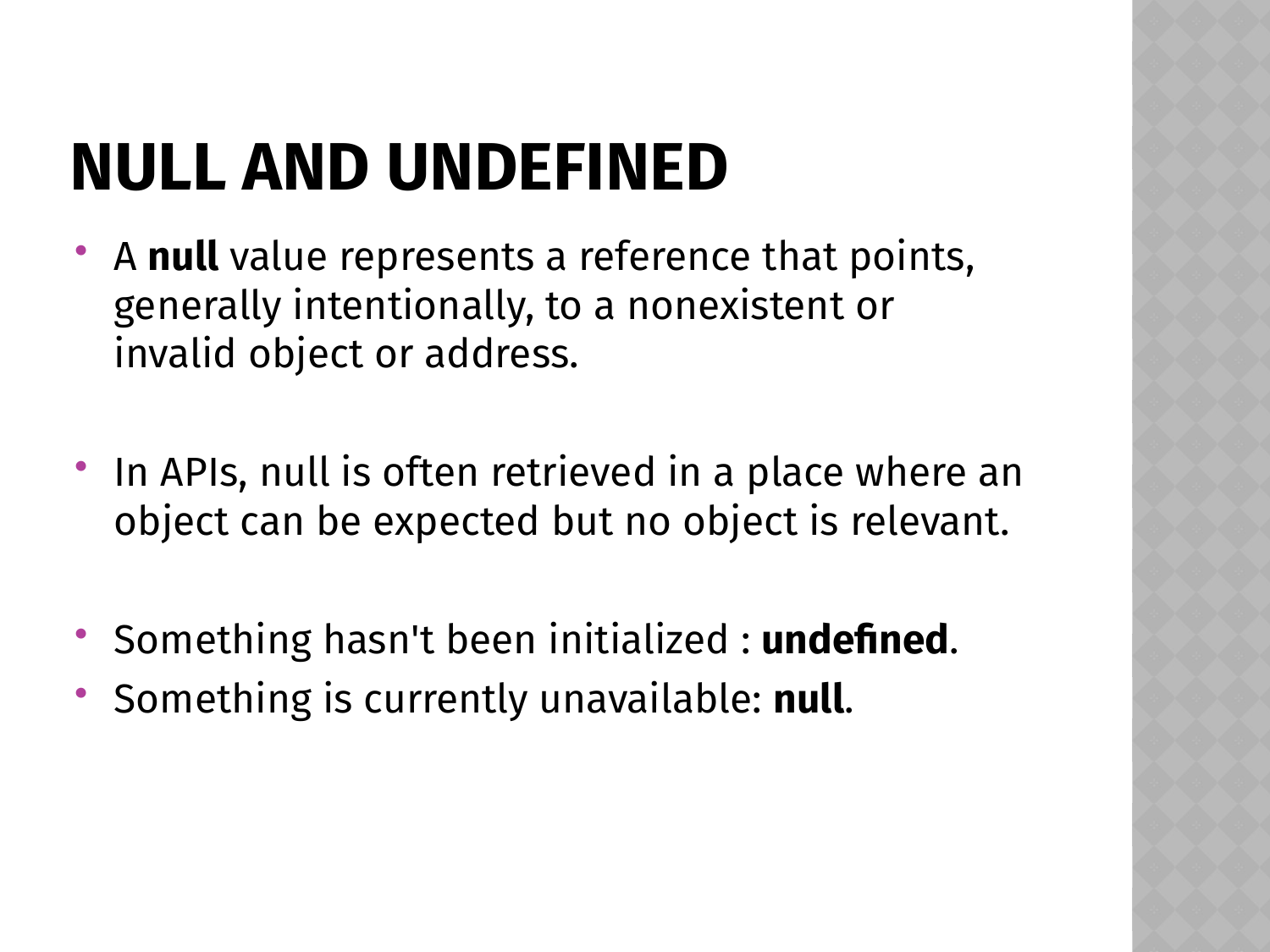

# Null and undefined
A null value represents a reference that points, generally intentionally, to a nonexistent or invalid object or address.

In APIs, null is often retrieved in a place where an object can be expected but no object is relevant.

Something hasn't been initialized : undefined.
Something is currently unavailable: null.